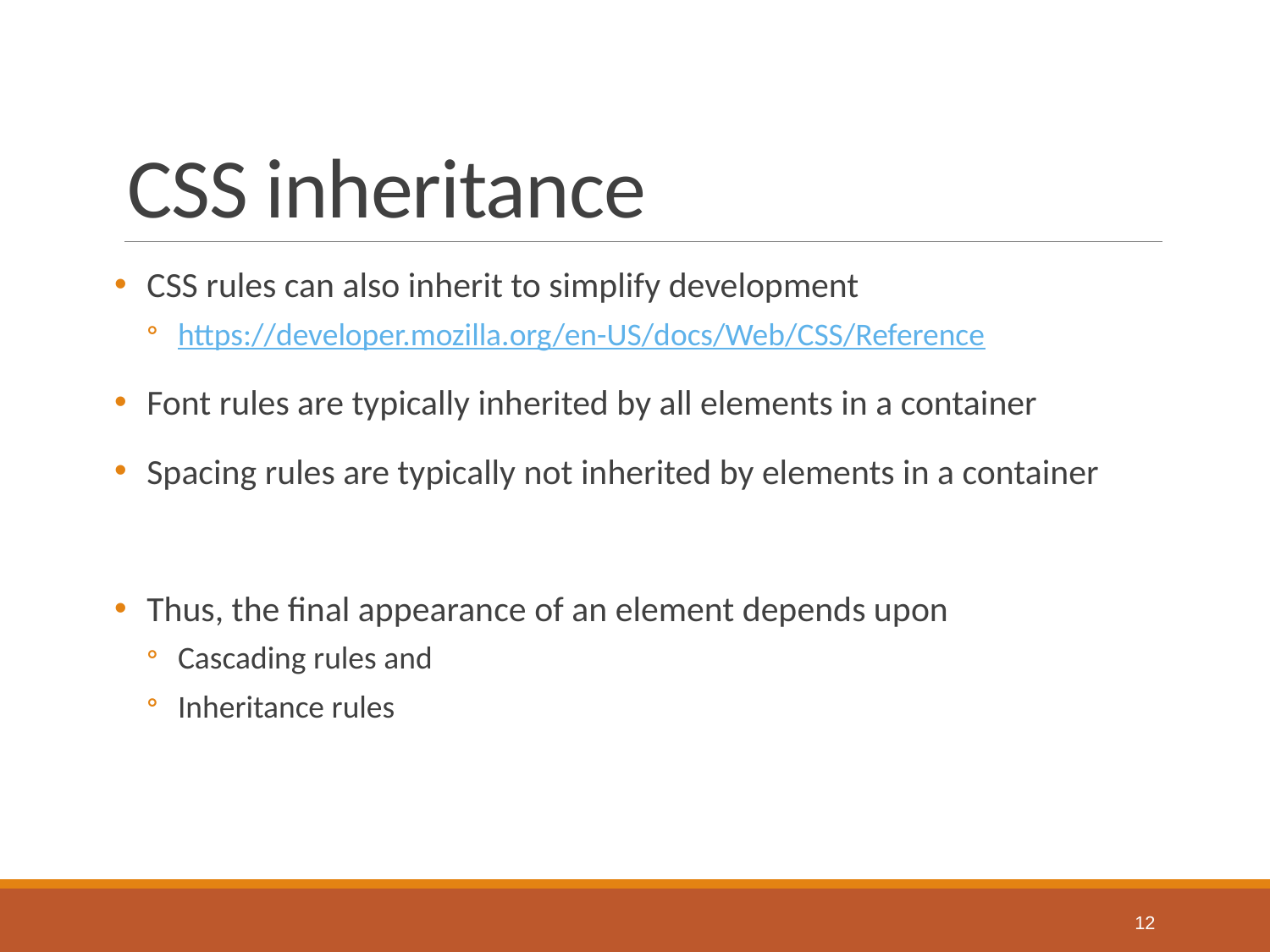

# CSS inheritance
CSS rules can also inherit to simplify development
https://developer.mozilla.org/en-US/docs/Web/CSS/Reference
Font rules are typically inherited by all elements in a container
Spacing rules are typically not inherited by elements in a container

Thus, the final appearance of an element depends upon
Cascading rules and
Inheritance rules
12